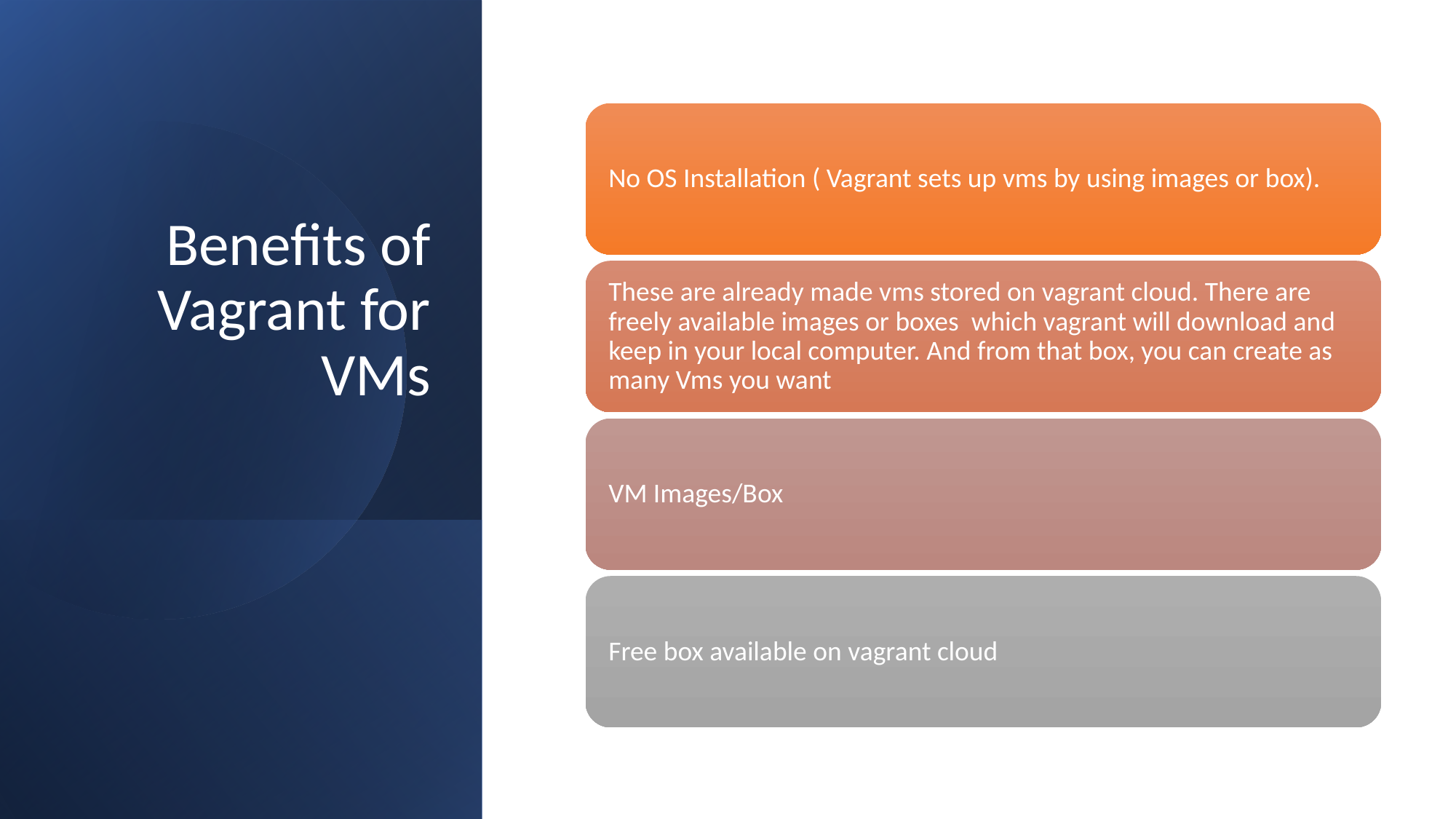

No OS Installation ( Vagrant sets up vms by using images or box).
These are already made vms stored on vagrant cloud. There are freely available images or boxes  which vagrant will download and keep in your local computer. And from that box, you can create as many Vms you want
VM Images/Box
Free box available on vagrant cloud

# Benefits of Vagrant for VMs